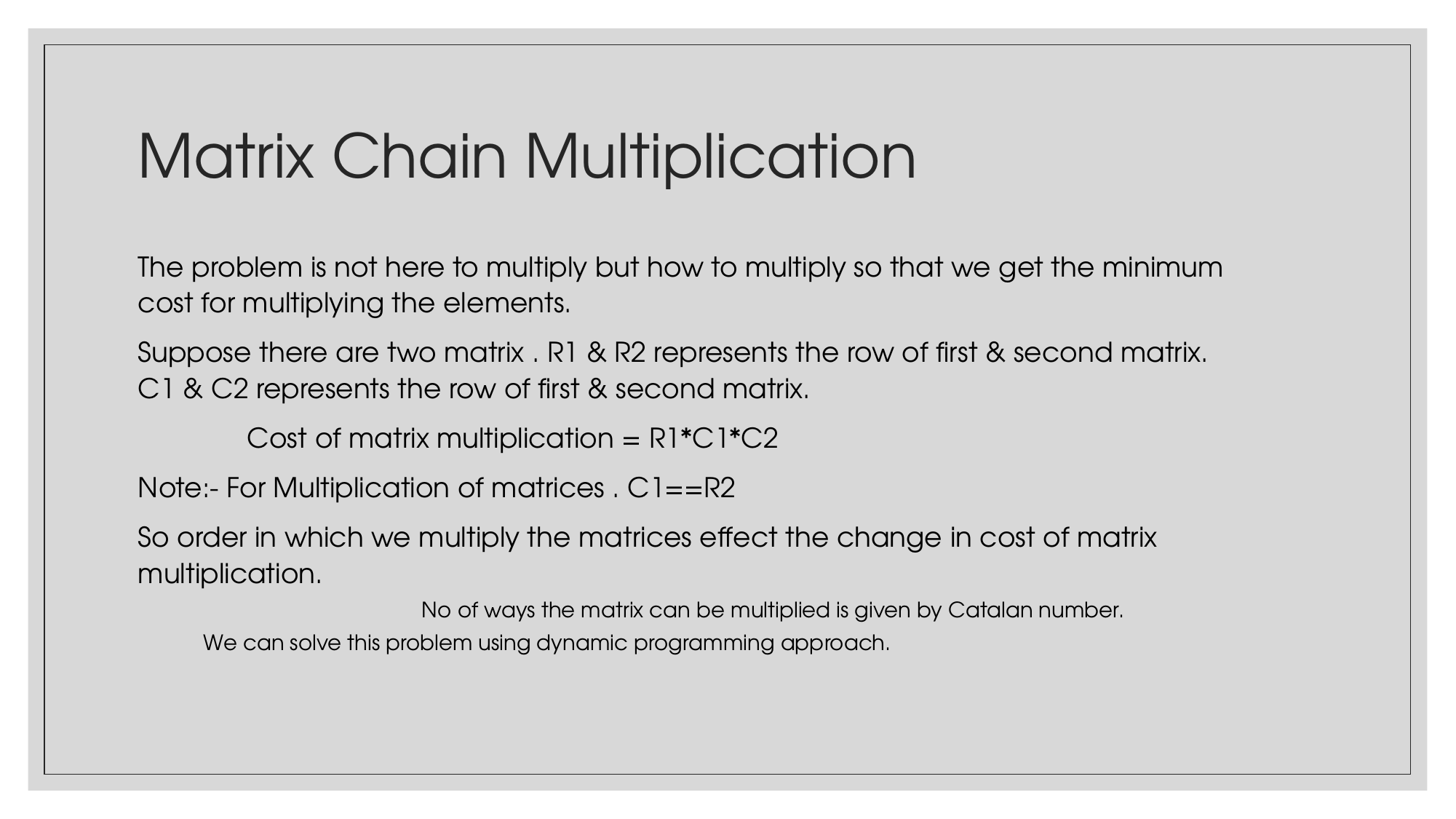

# Matrix Chain Multiplication
The problem is not here to multiply but how to multiply so that we get the minimum cost for multiplying the elements.
Suppose there are two matrix . R1 & R2 represents the row of first & second matrix. C1 & C2 represents the row of first & second matrix.
	Cost of matrix multiplication = R1*C1*C2
Note:- For Multiplication of matrices . C1==R2
So order in which we multiply the matrices effect the change in cost of matrix multiplication.
		No of ways the matrix can be multiplied is given by Catalan number.
We can solve this problem using dynamic programming approach.